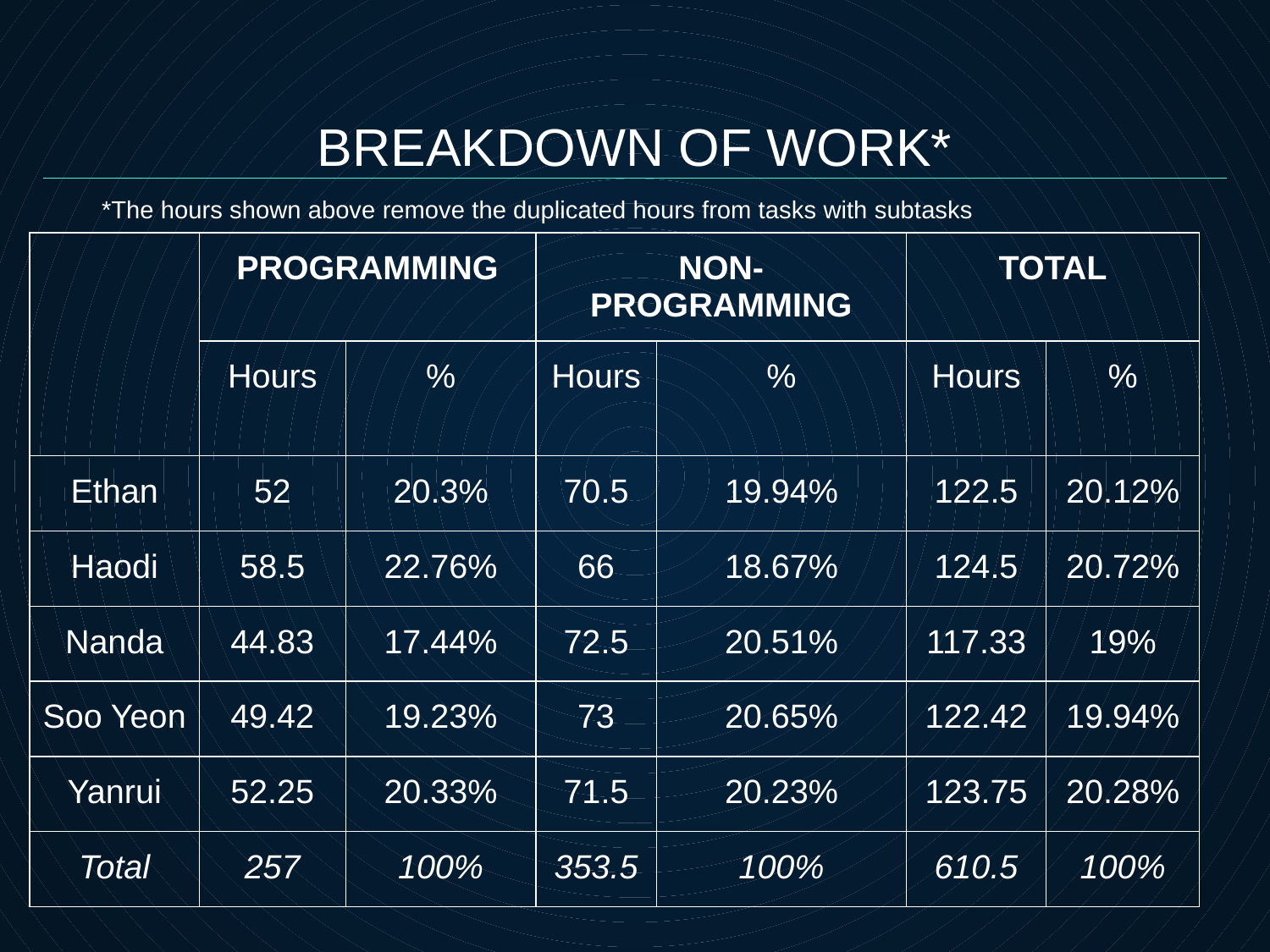

BREAKDOWN OF WORK*
*The hours shown above remove the duplicated hours from tasks with subtasks
|  | PROGRAMMING |  | NON-PROGRAMMING |  | TOTAL |  |
| --- | --- | --- | --- | --- | --- | --- |
|  | Hours | % | Hours | % | Hours | % |
| Ethan | 52 | 20.3% | 70.5 | 19.94% | 122.5 | 20.12% |
| Haodi | 58.5 | 22.76% | 66 | 18.67% | 124.5 | 20.72% |
| Nanda | 44.83 | 17.44% | 72.5 | 20.51% | 117.33 | 19% |
| Soo Yeon | 49.42 | 19.23% | 73 | 20.65% | 122.42 | 19.94% |
| Yanrui | 52.25 | 20.33% | 71.5 | 20.23% | 123.75 | 20.28% |
| Total | 257 | 100% | 353.5 | 100% | 610.5 | 100% |